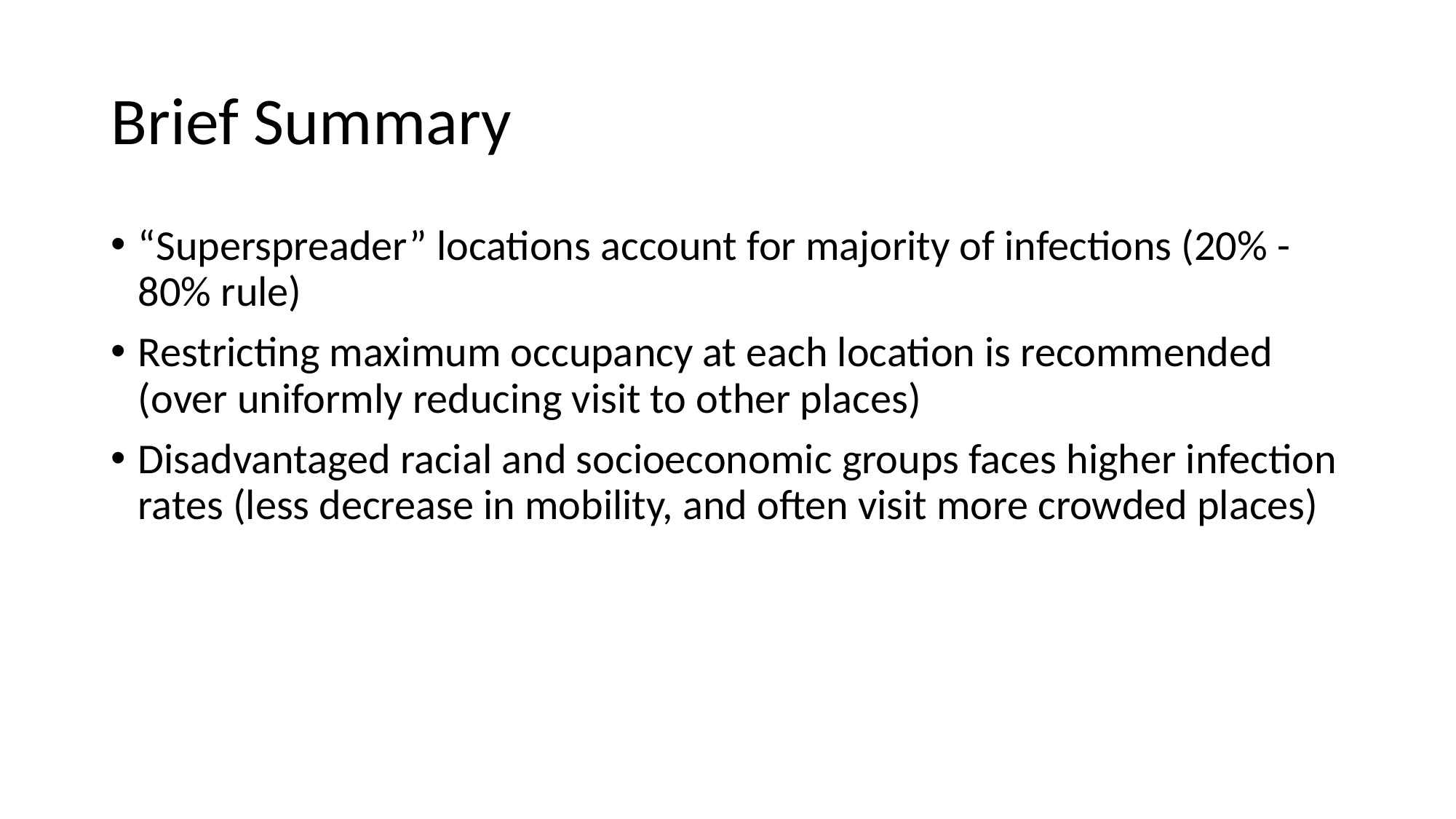

# Brief Summary
“Superspreader” locations account for majority of infections (20% - 80% rule)
Restricting maximum occupancy at each location is recommended (over uniformly reducing visit to other places)
Disadvantaged racial and socioeconomic groups faces higher infection rates (less decrease in mobility, and often visit more crowded places)